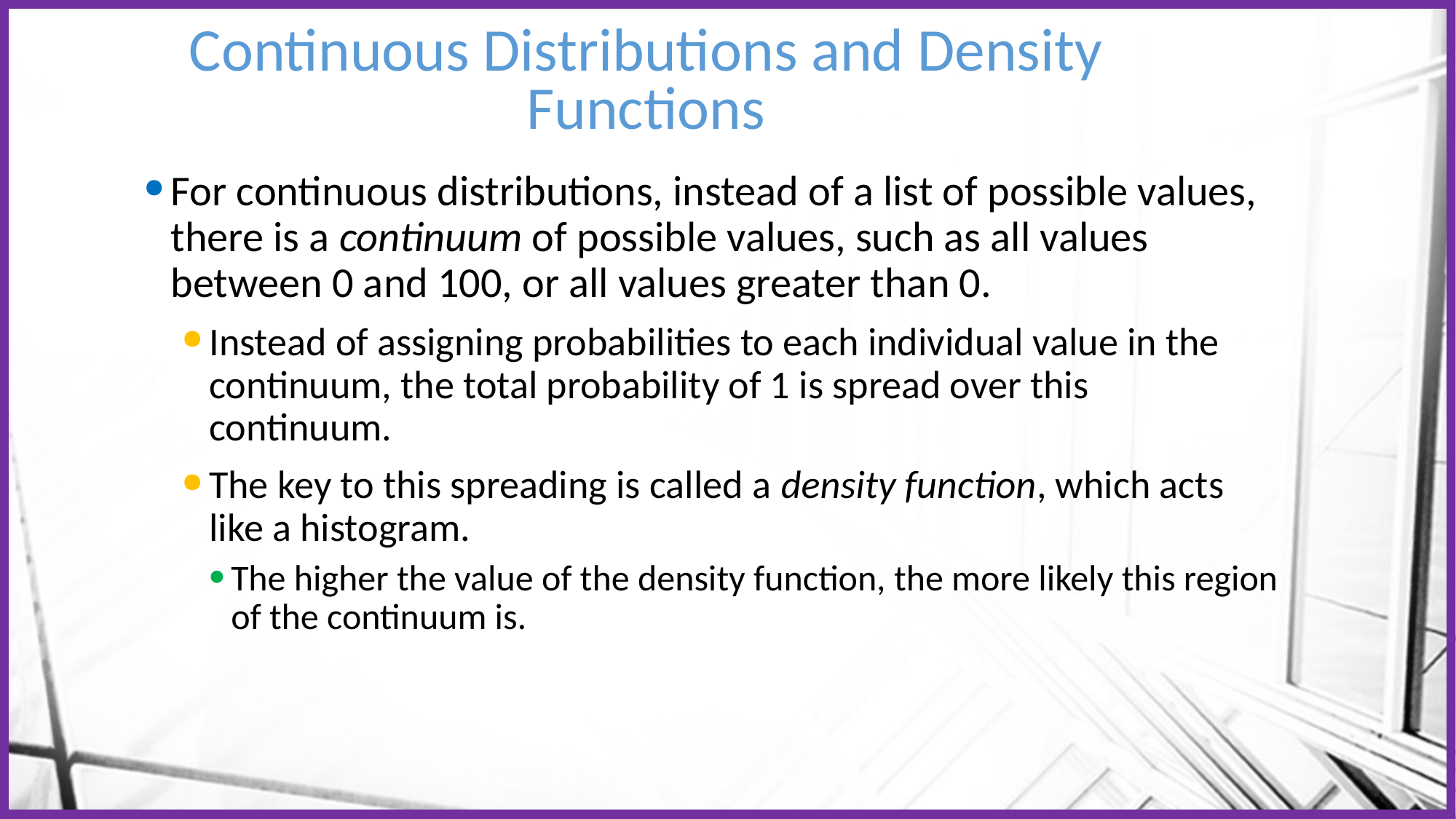

# Continuous Distributions and Density Functions
For continuous distributions, instead of a list of possible values, there is a continuum of possible values, such as all values between 0 and 100, or all values greater than 0.
Instead of assigning probabilities to each individual value in the continuum, the total probability of 1 is spread over this continuum.
The key to this spreading is called a density function, which acts like a histogram.
The higher the value of the density function, the more likely this region of the continuum is.